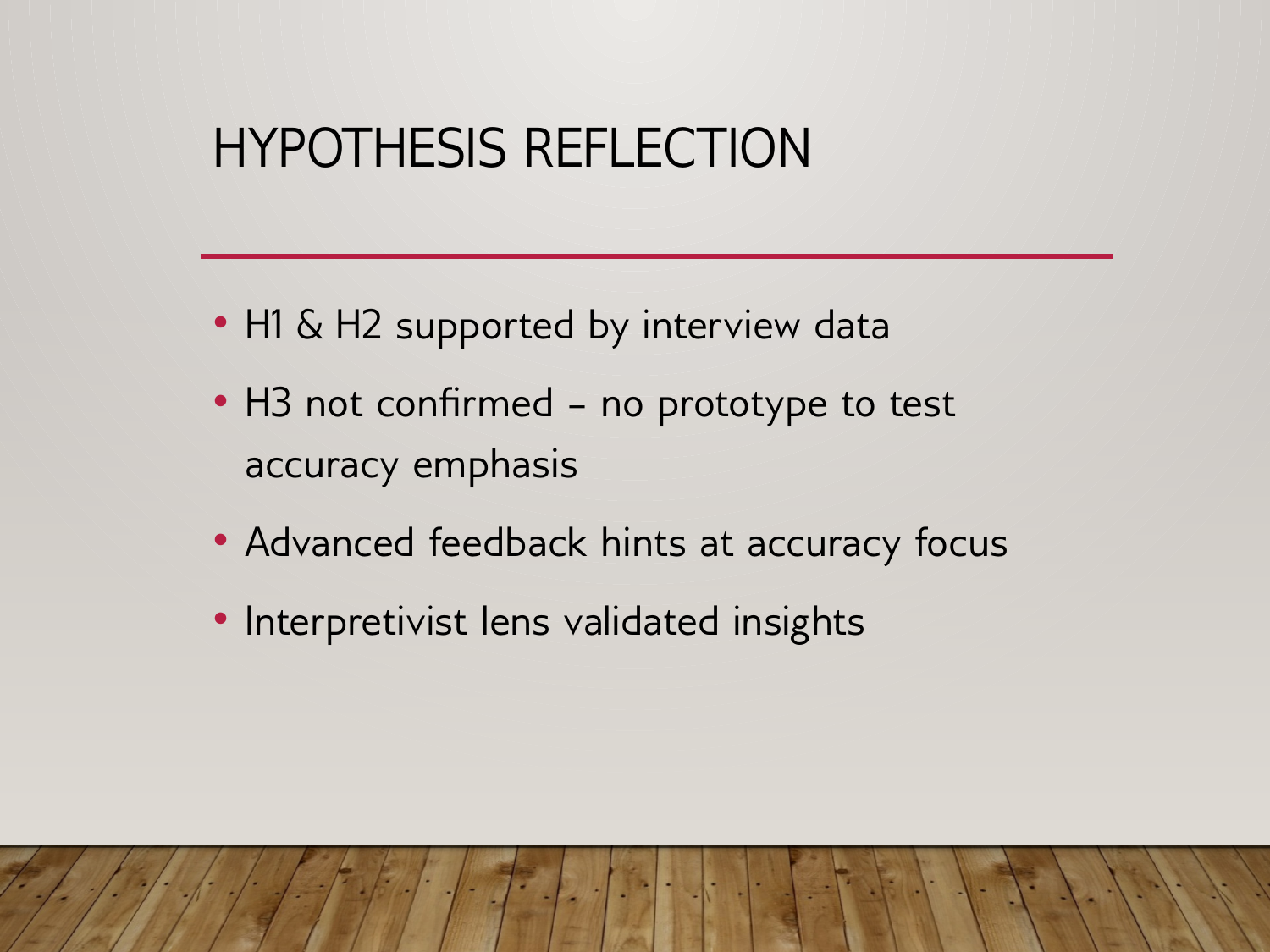

# Hypothesis Reflection
H1 & H2 supported by interview data
H3 not confirmed – no prototype to test accuracy emphasis
Advanced feedback hints at accuracy focus
Interpretivist lens validated insights